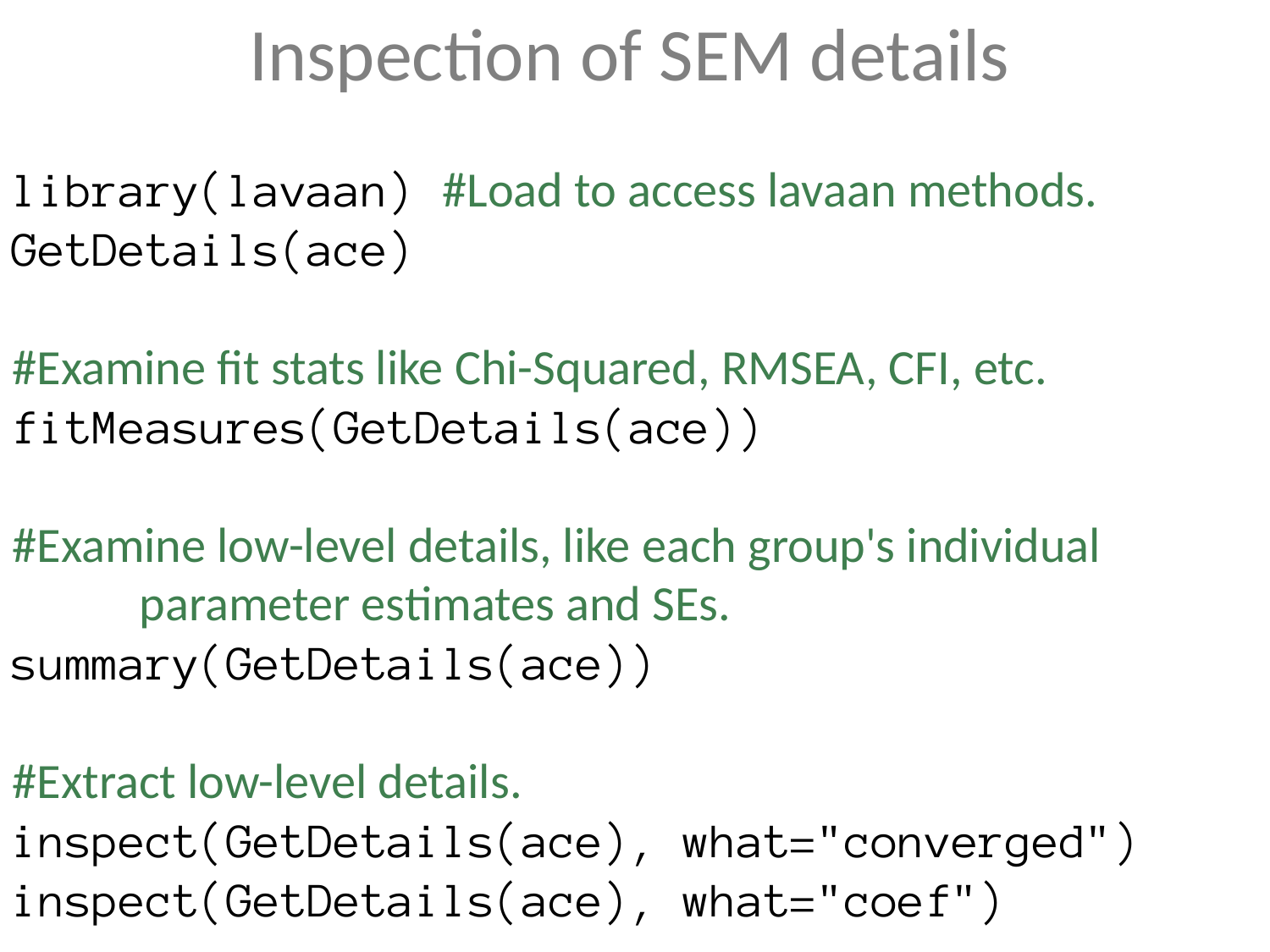

# Inspection of SEM details
library(lavaan) #Load to access lavaan methods.
GetDetails(ace)

#Examine fit stats like Chi-Squared, RMSEA, CFI, etc.
fitMeasures(GetDetails(ace))

#Examine low-level details, like each group's individual
 	parameter estimates and SEs.
summary(GetDetails(ace))

#Extract low-level details.
inspect(GetDetails(ace), what="converged")
inspect(GetDetails(ace), what="coef")